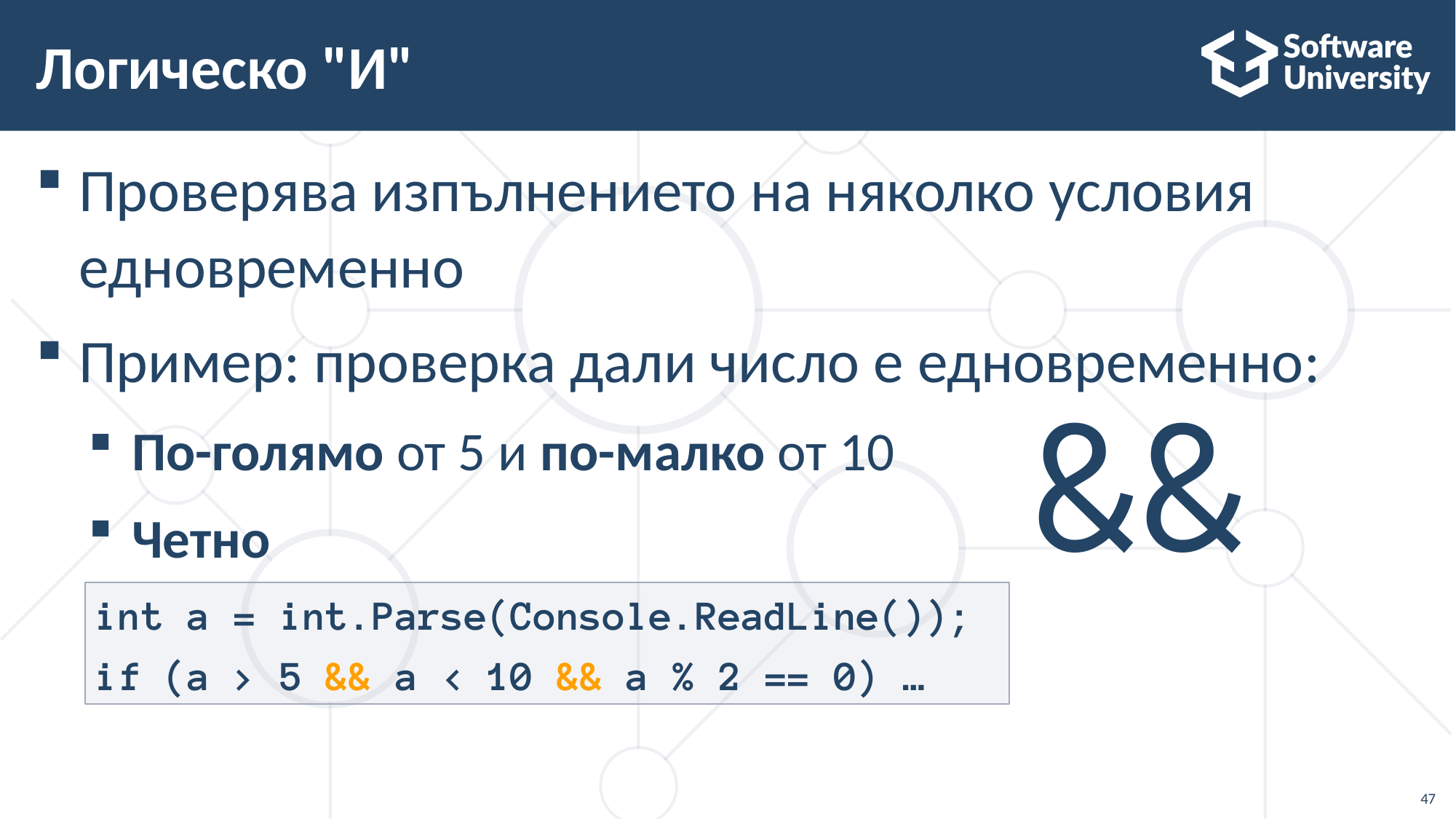

# Логическо "И"
Проверява изпълнението на няколко условия
едновременно
Пример: проверка дали число е едновременно:
По-голямо от 5 и по-малко от 10
Четно
&&
int a = int.Parse(Console.ReadLine());
if (a > 5 && a < 10 && a % 2 == 0) …
47